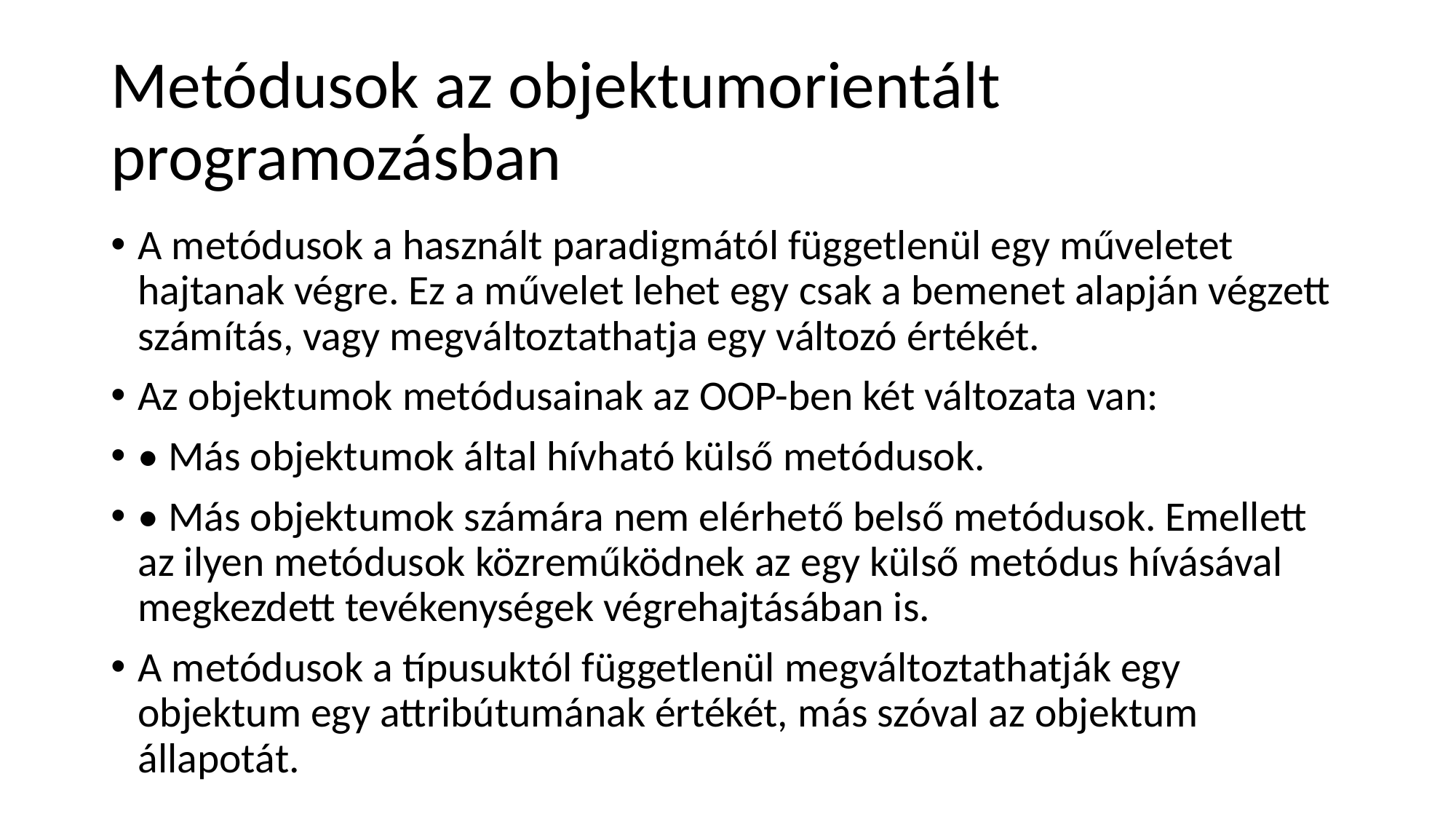

# Metódusok az objektumorientált programozásban
A metódusok a használt paradigmától függetlenül egy műveletet hajtanak végre. Ez a művelet lehet egy csak a bemenet alapján végzett számítás, vagy megváltoztathatja egy változó értékét.
Az objektumok metódusainak az OOP-ben két változata van:
• Más objektumok által hívható külső metódusok.
• Más objektumok számára nem elérhető belső metódusok. Emellett az ilyen metódusok közreműködnek az egy külső metódus hívásával megkezdett tevékenységek végrehajtásában is.
A metódusok a típusuktól függetlenül megváltoztathatják egy objektum egy attribútumának értékét, más szóval az objektum állapotát.